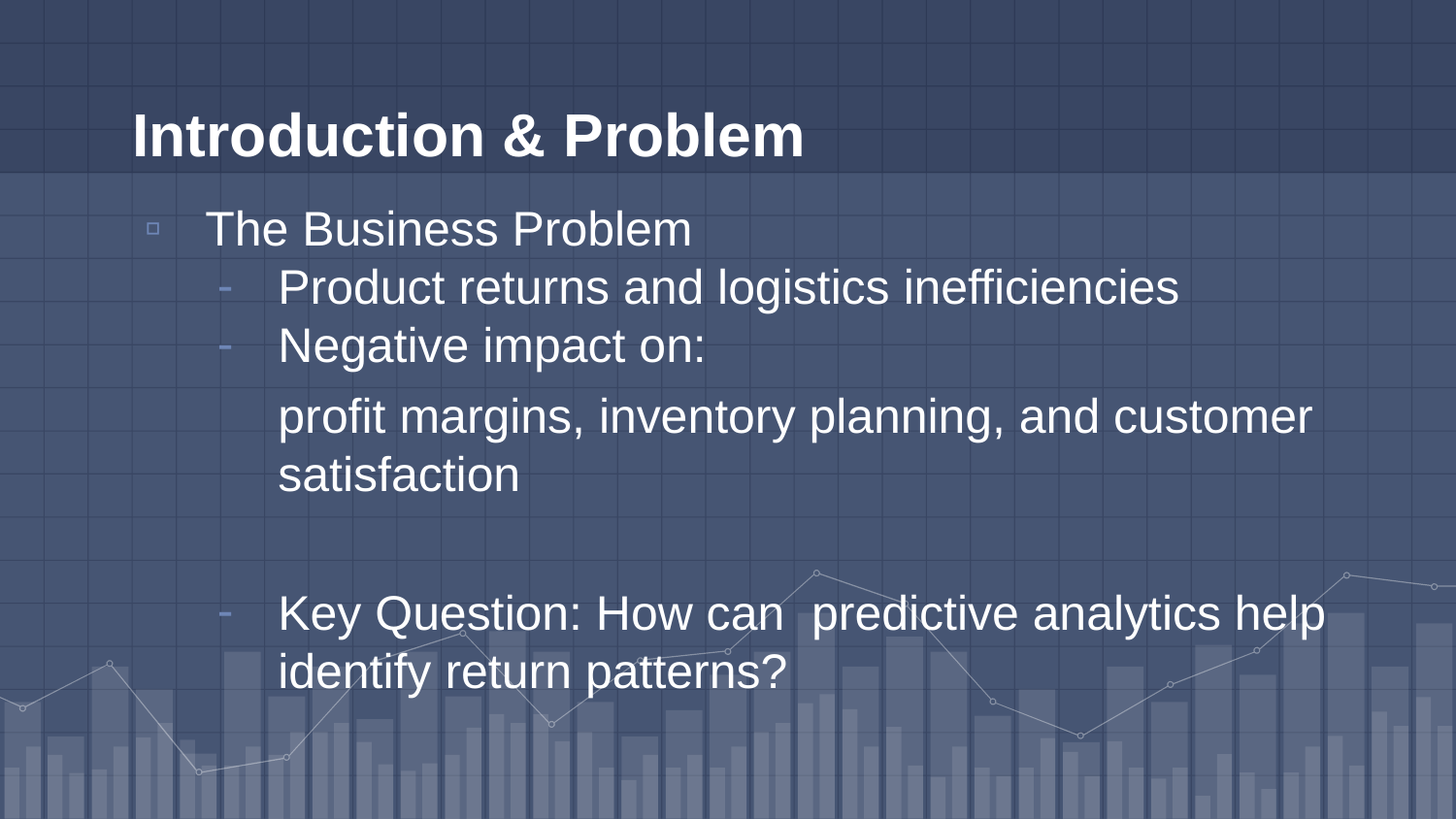

# Introduction & Problem
The Business Problem
Product returns and logistics inefficiencies
Negative impact on:
profit margins, inventory planning, and customer satisfaction

Key Question: How can  predictive analytics help identify return patterns?